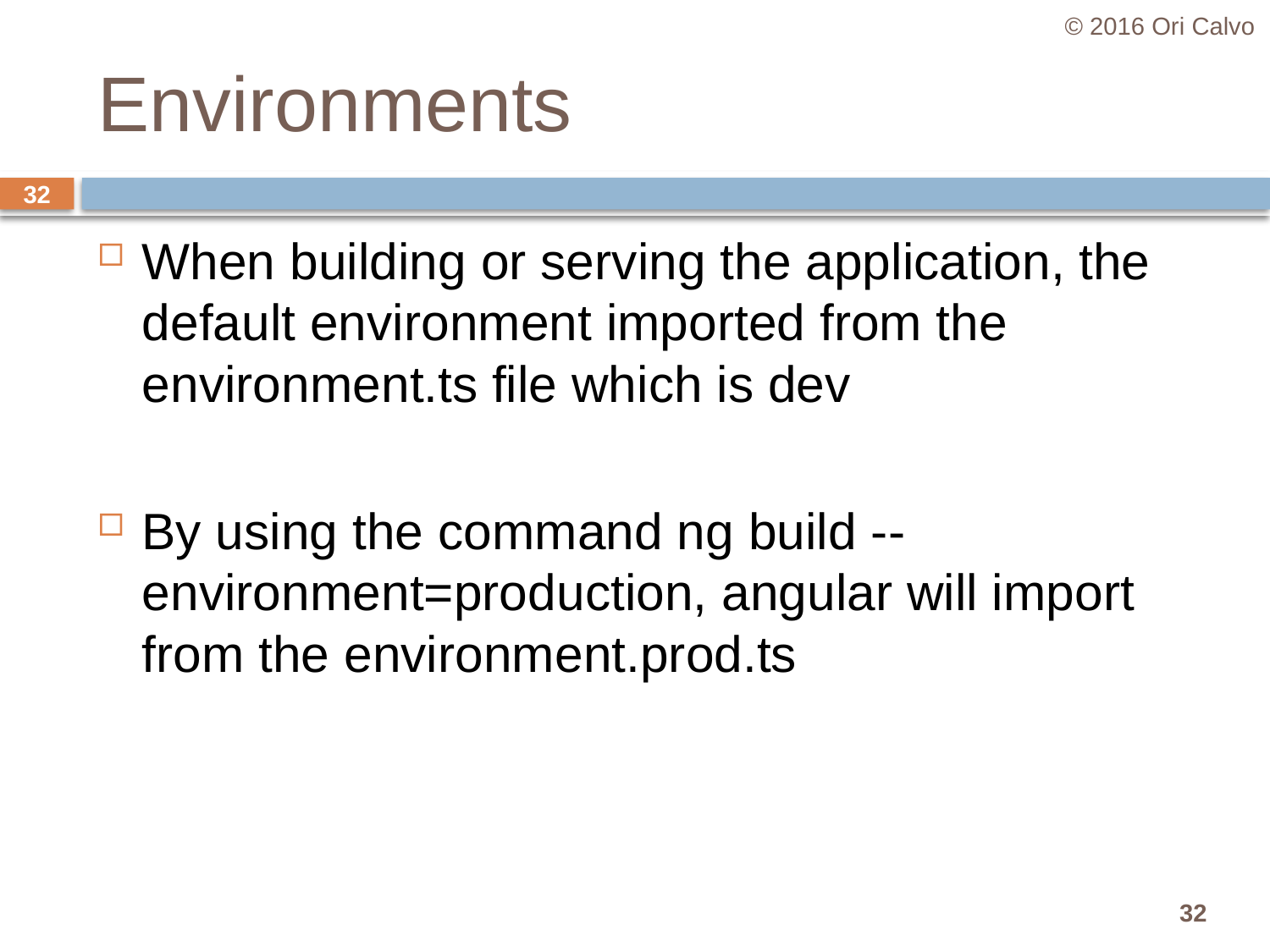

© 2016 Ori Calvo
# Environments
32
When building or serving the application, the default environment imported from the environment.ts file which is dev

By using the command ng build --environment=production, angular will import from the environment.prod.ts